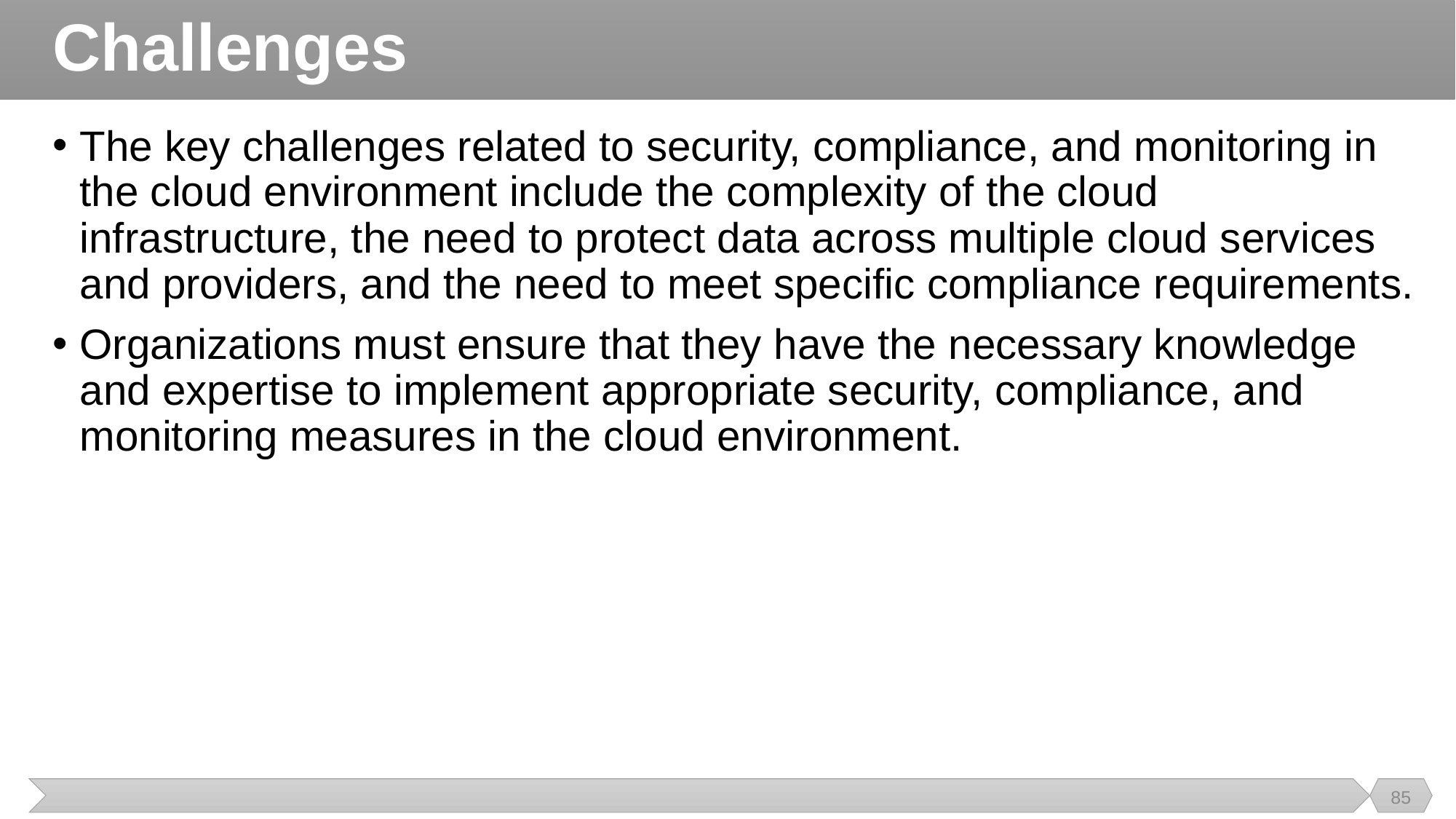

# Challenges
The key challenges related to security, compliance, and monitoring in the cloud environment include the complexity of the cloud infrastructure, the need to protect data across multiple cloud services and providers, and the need to meet specific compliance requirements.
Organizations must ensure that they have the necessary knowledge and expertise to implement appropriate security, compliance, and monitoring measures in the cloud environment.

85